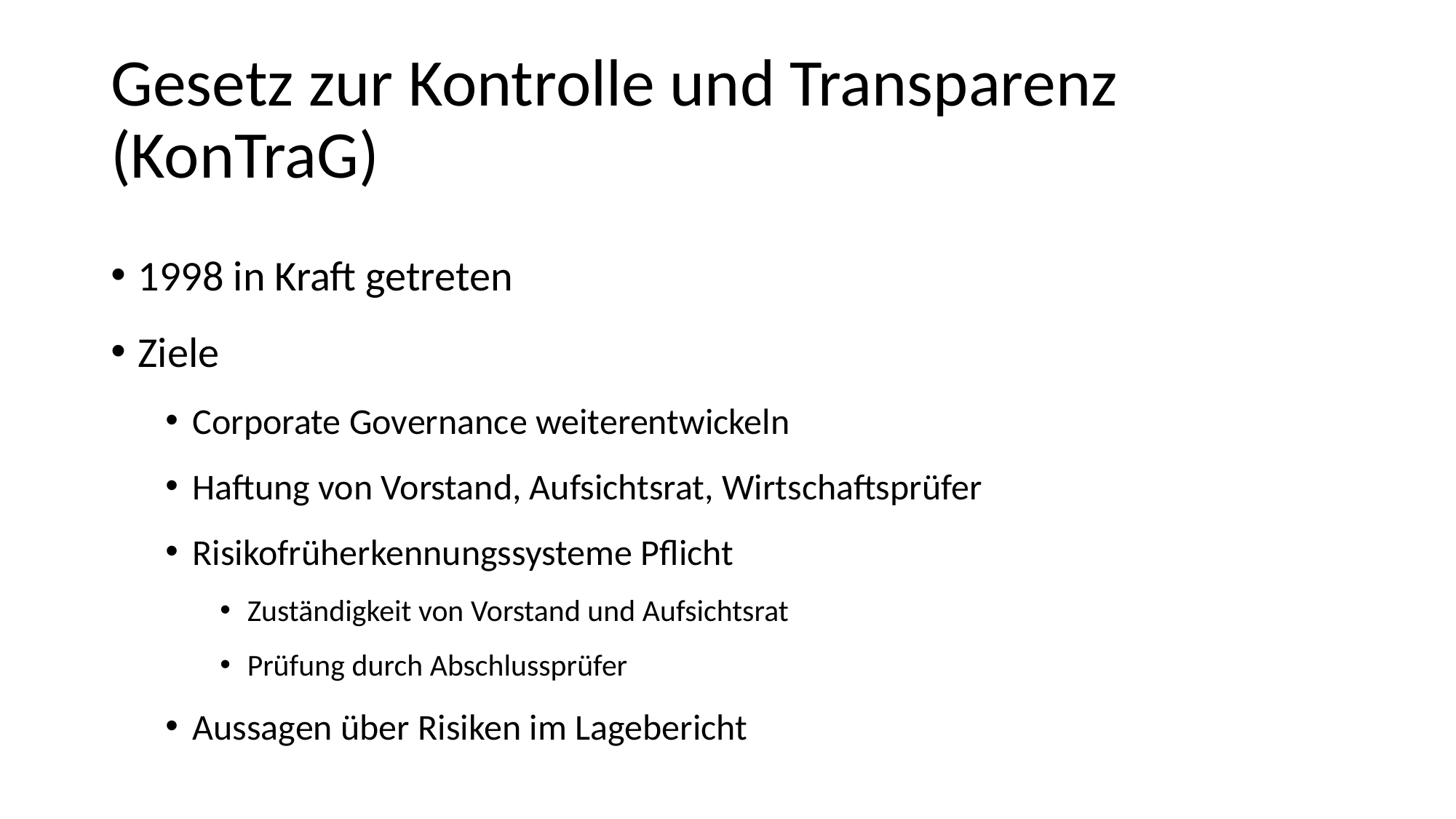

Gesetz zur Kontrolle und Transparenz (KonTraG)
1998 in Kraft getreten
Ziele
Corporate Governance weiterentwickeln
Haftung von Vorstand, Aufsichtsrat, Wirtschaftsprüfer
Risikofrüherkennungssysteme Pflicht
Zuständigkeit von Vorstand und Aufsichtsrat
Prüfung durch Abschlussprüfer
Aussagen über Risiken im Lagebericht